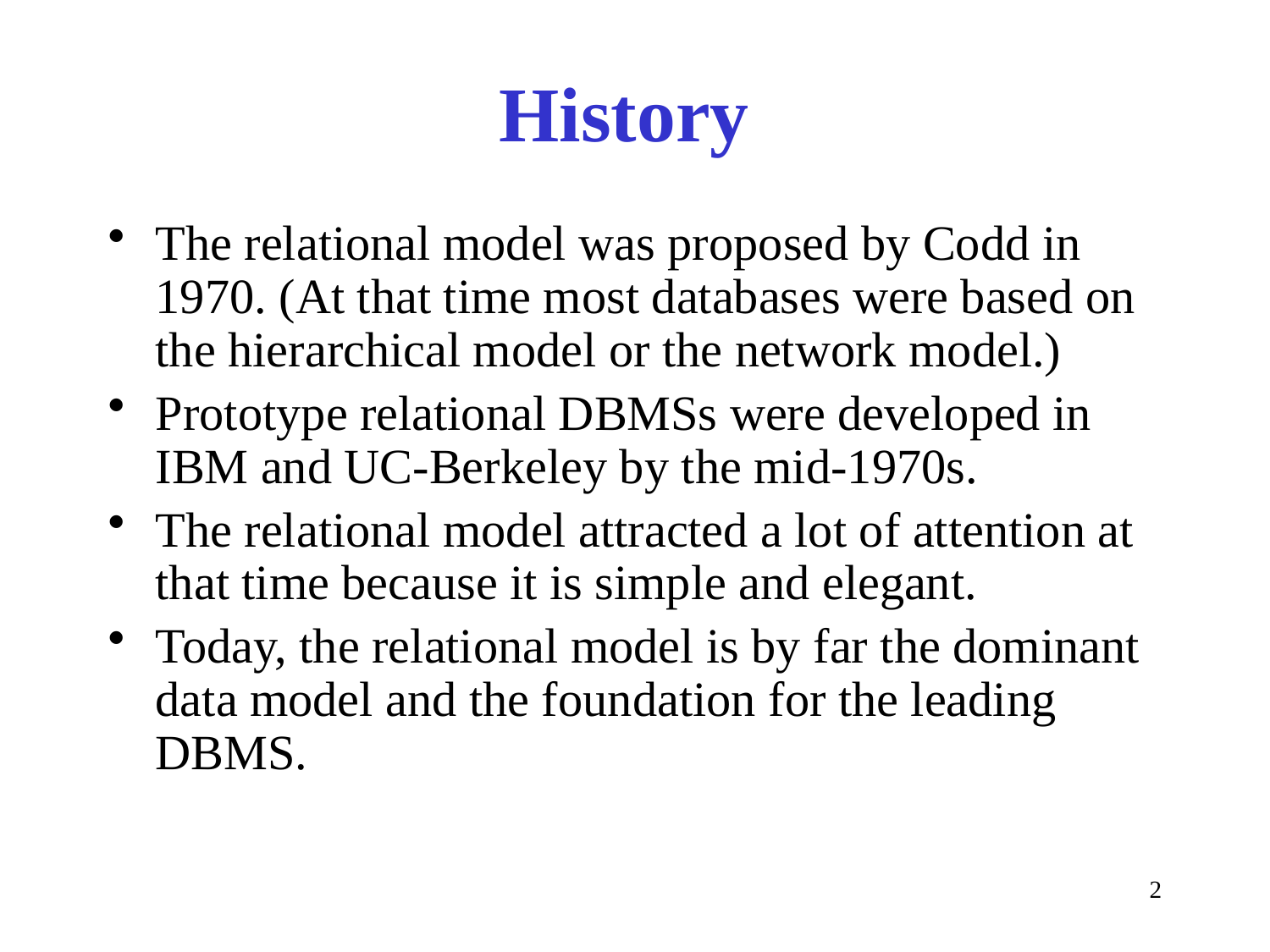

# History
The relational model was proposed by Codd in 1970. (At that time most databases were based on the hierarchical model or the network model.)
Prototype relational DBMSs were developed in IBM and UC-Berkeley by the mid-1970s.
The relational model attracted a lot of attention at that time because it is simple and elegant.
Today, the relational model is by far the dominant data model and the foundation for the leading DBMS.
2